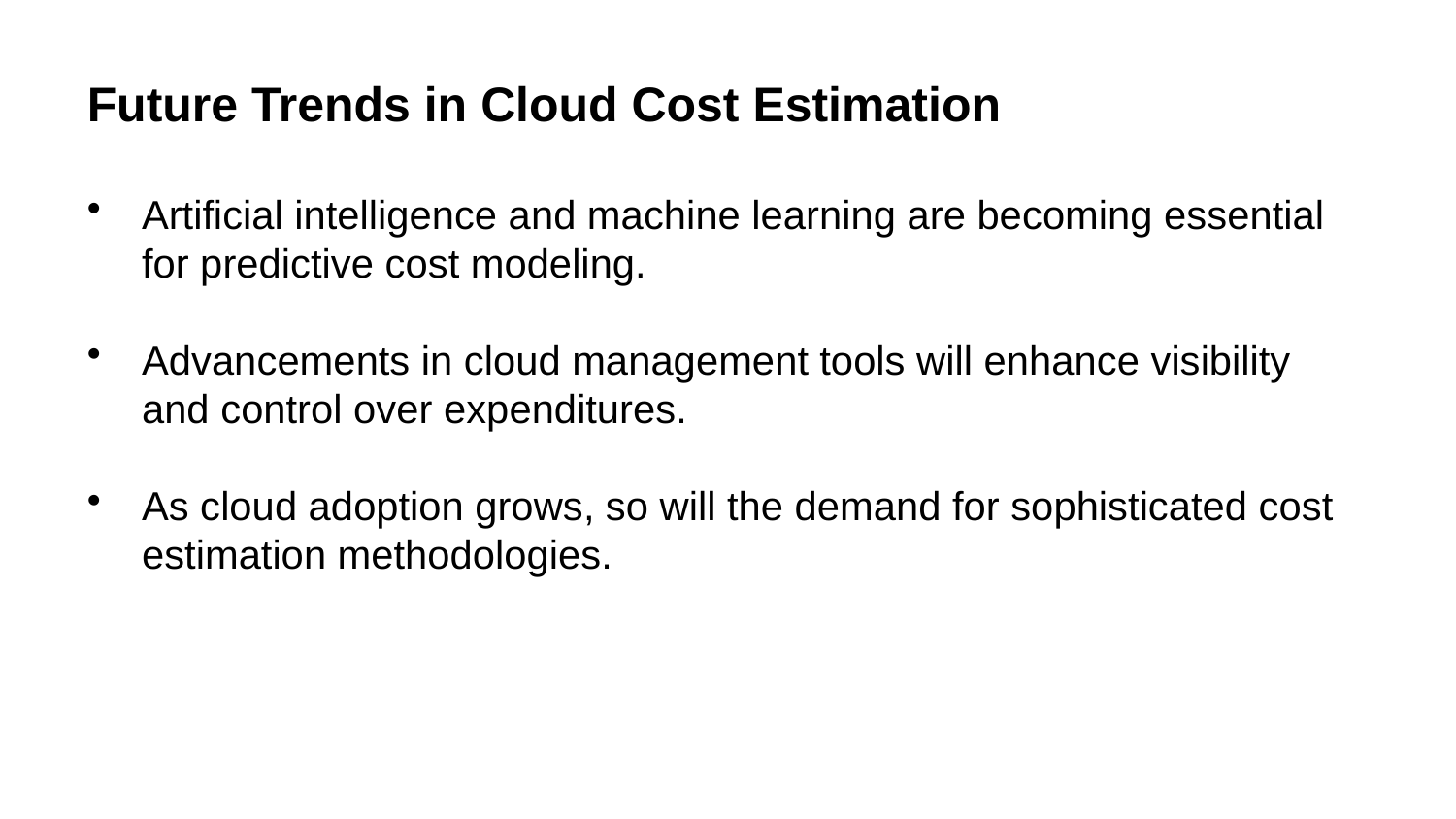

Future Trends in Cloud Cost Estimation
Artificial intelligence and machine learning are becoming essential for predictive cost modeling.

Advancements in cloud management tools will enhance visibility and control over expenditures.

As cloud adoption grows, so will the demand for sophisticated cost estimation methodologies.